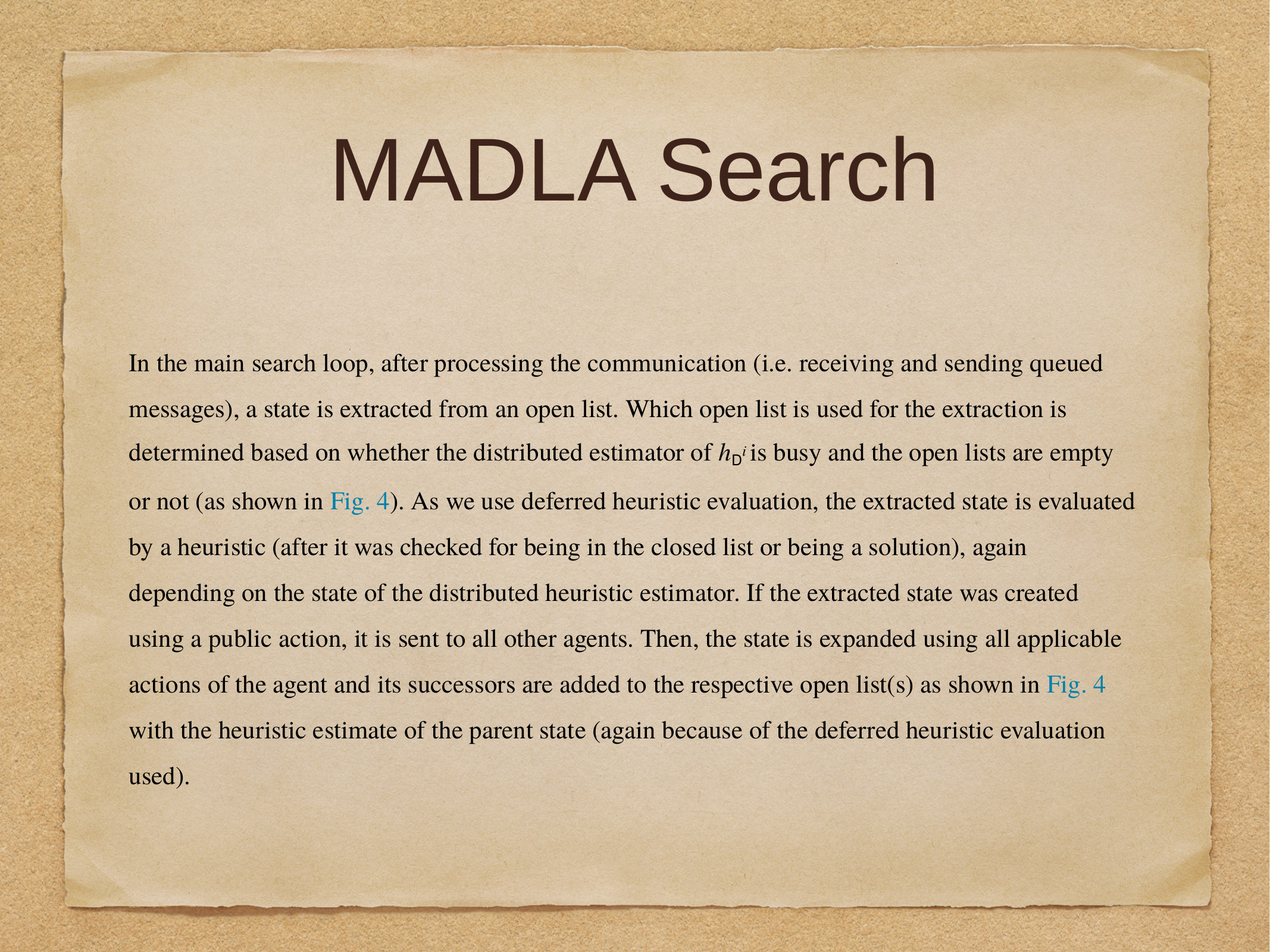

# MADLA Search
In the main search loop, after processing the communication (i.e. receiving and sending queued messages), a state is extracted from an open list. Which open list is used for the extraction is determined based on whether the distributed estimator of hDi is busy and the open lists are empty or not (as shown in Fig. 4). As we use deferred heuristic evaluation, the extracted state is evaluated by a heuristic (after it was checked for being in the closed list or being a solution), again depending on the state of the distributed heuristic estimator. If the extracted state was created using a public action, it is sent to all other agents. Then, the state is expanded using all applicable actions of the agent and its successors are added to the respective open list(s) as shown in Fig. 4 with the heuristic estimate of the parent state (again because of the deferred heuristic evaluation used).